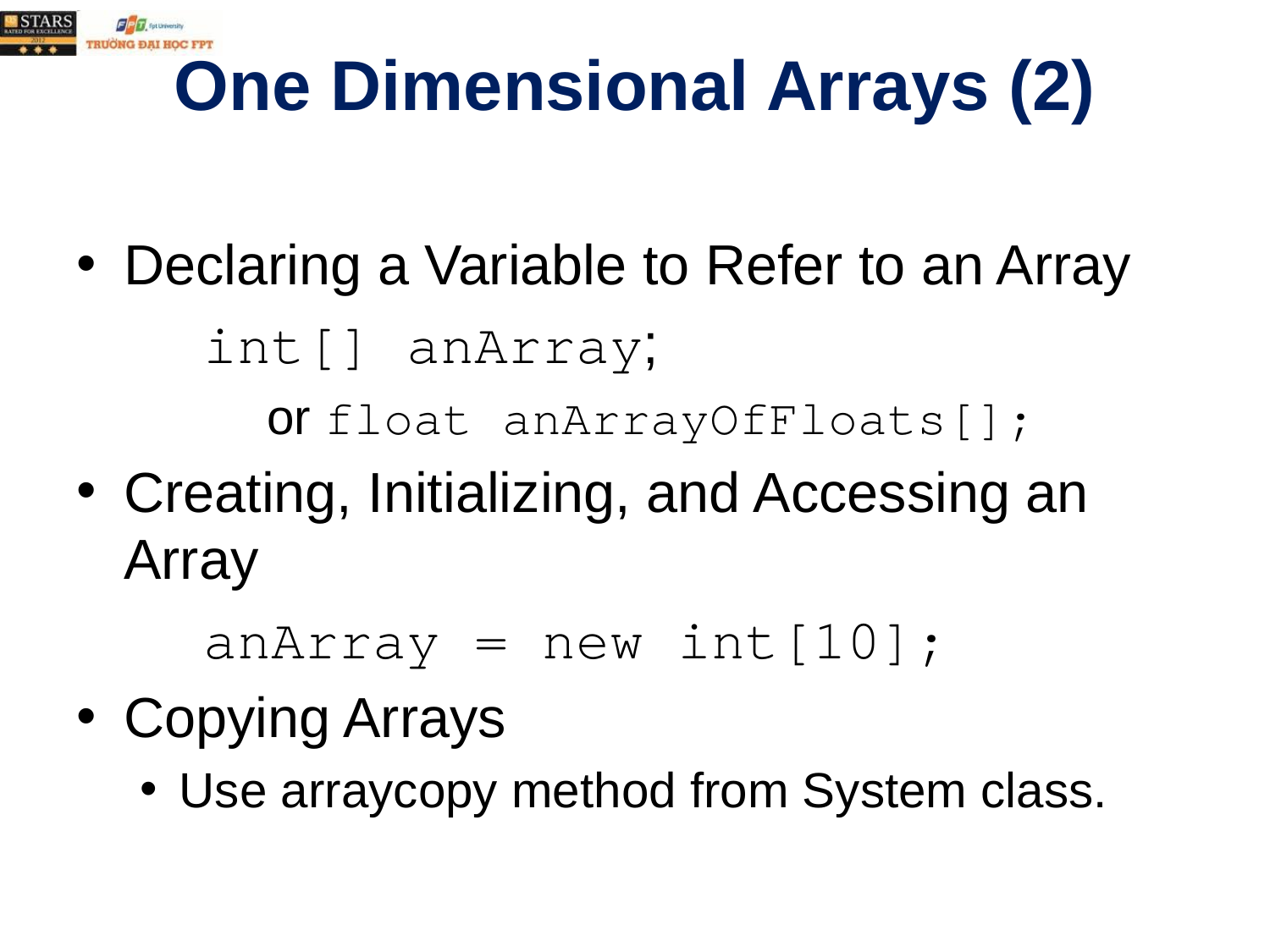

# One Dimensional Arrays (2)
Declaring a Variable to Refer to an Array
	int[] anArray;
	or float anArrayOfFloats[];
Creating, Initializing, and Accessing an Array
	anArray = new int[10];
Copying Arrays
Use arraycopy method from System class.